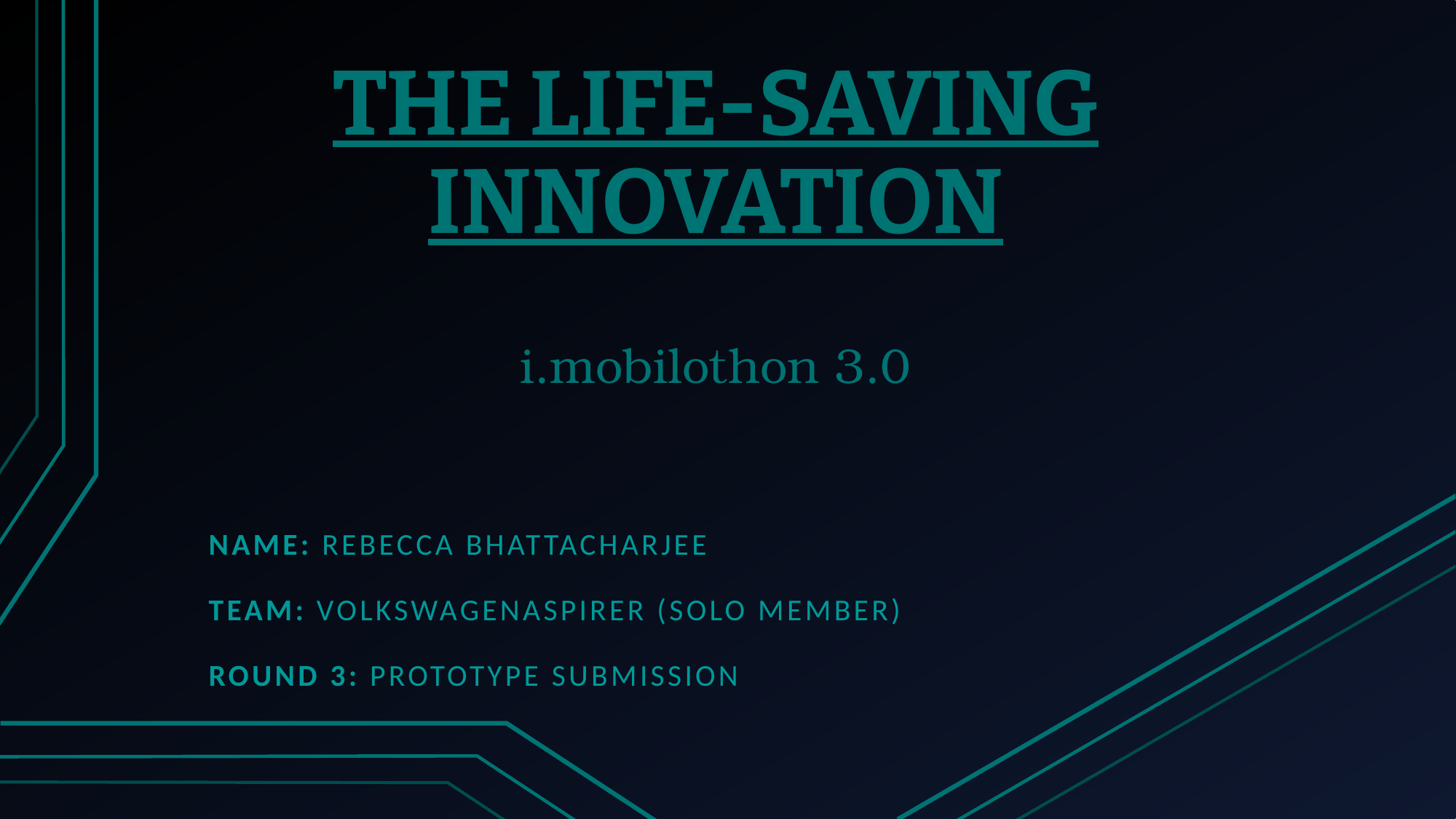

# THE LIFE-SAVING INNOVATION i.mobilothon 3.0
Name: Rebecca Bhattacharjee

Team: volkswagenaspirer (solo member)

Round 3: prototype submission